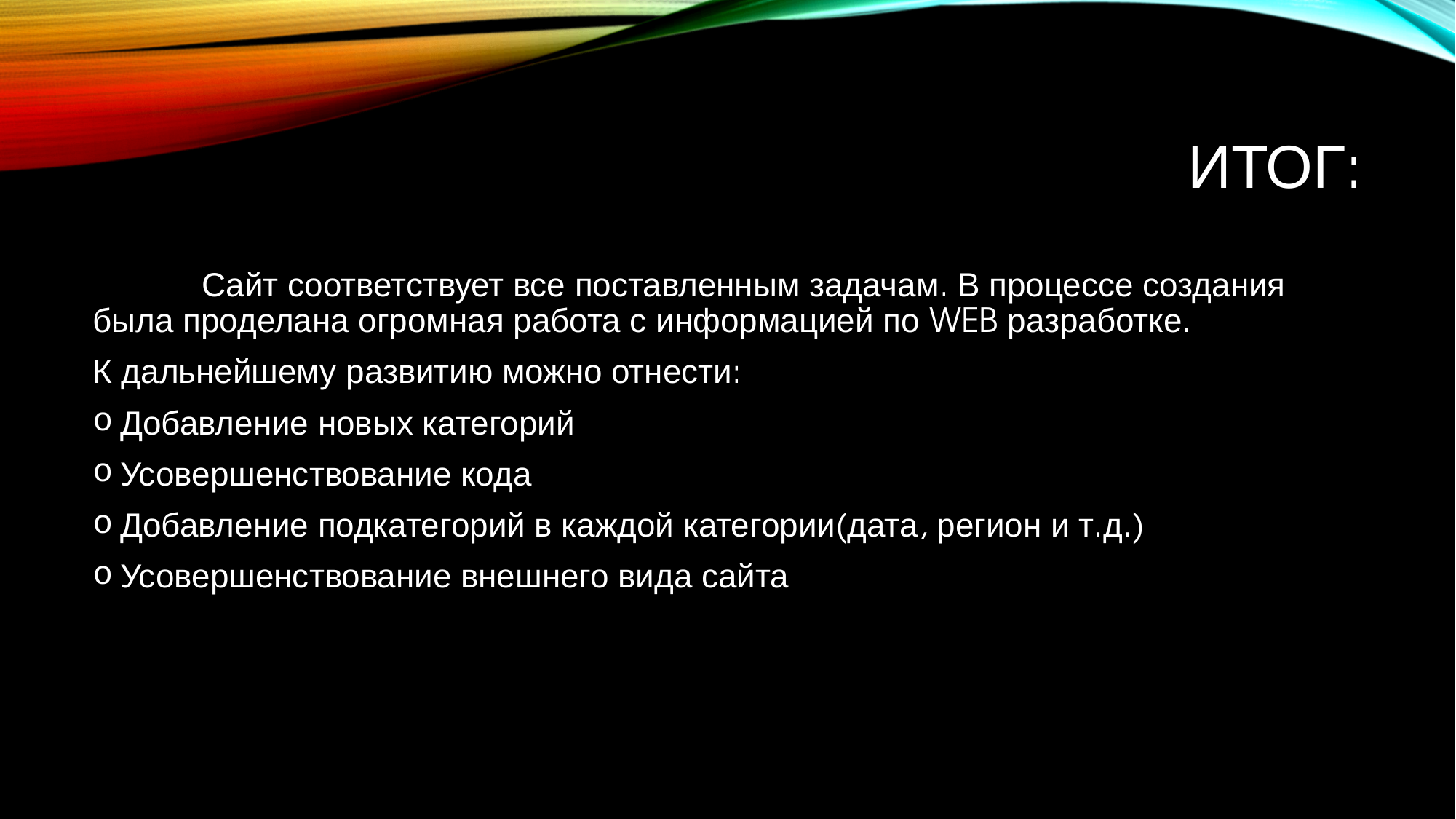

# Итог:
	Сайт соответствует все поставленным задачам. В процессе создания была проделана огромная работа с информацией по WEB разработке.
К дальнейшему развитию можно отнести:
Добавление новых категорий
Усовершенствование кода
Добавление подкатегорий в каждой категории(дата, регион и т.д.)
Усовершенствование внешнего вида сайта